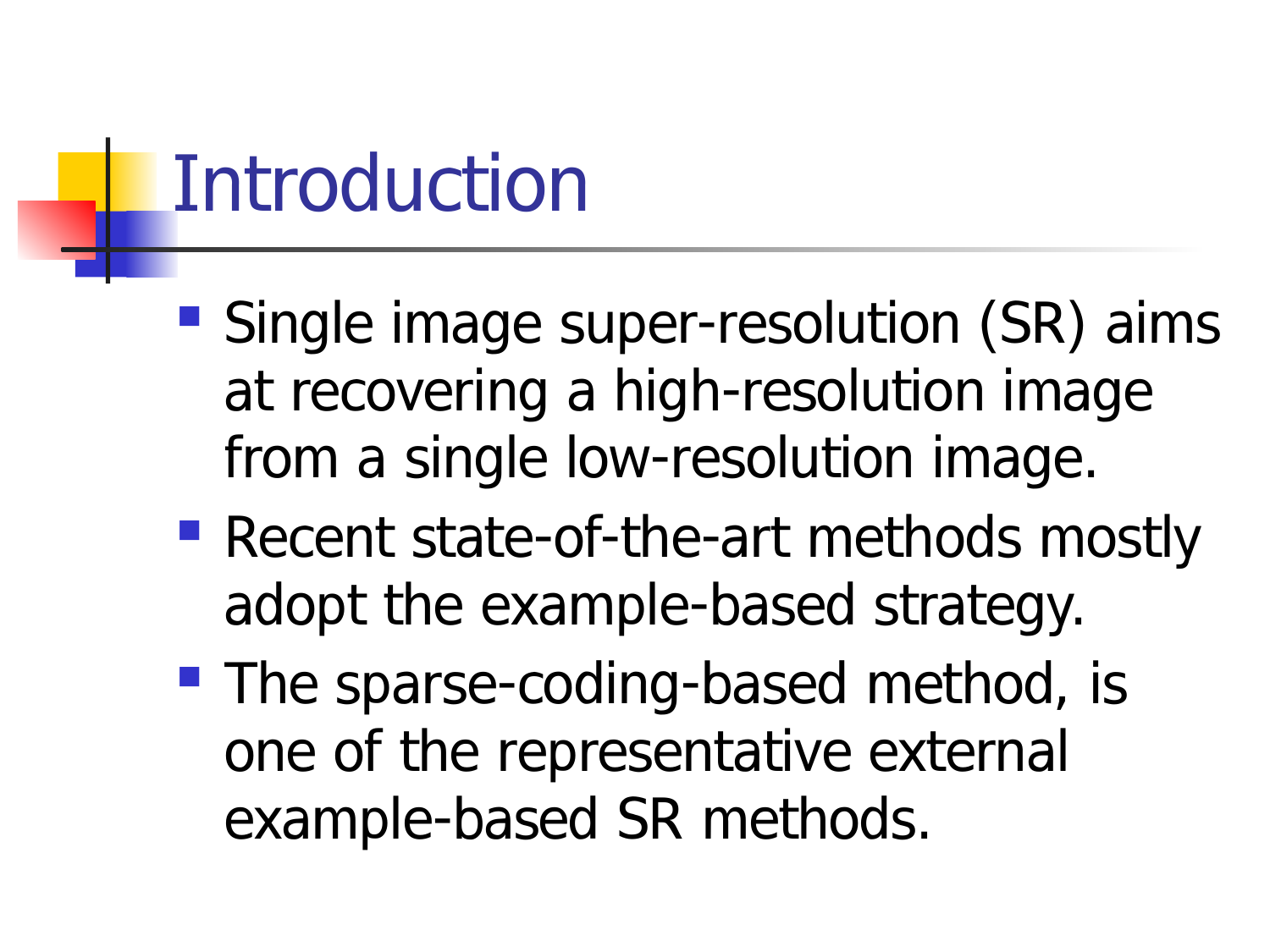

# Introduction
Single image super-resolution (SR) aims at recovering a high-resolution image from a single low-resolution image.
Recent state-of-the-art methods mostly adopt the example-based strategy.
The sparse-coding-based method, is one of the representative external example-based SR methods.